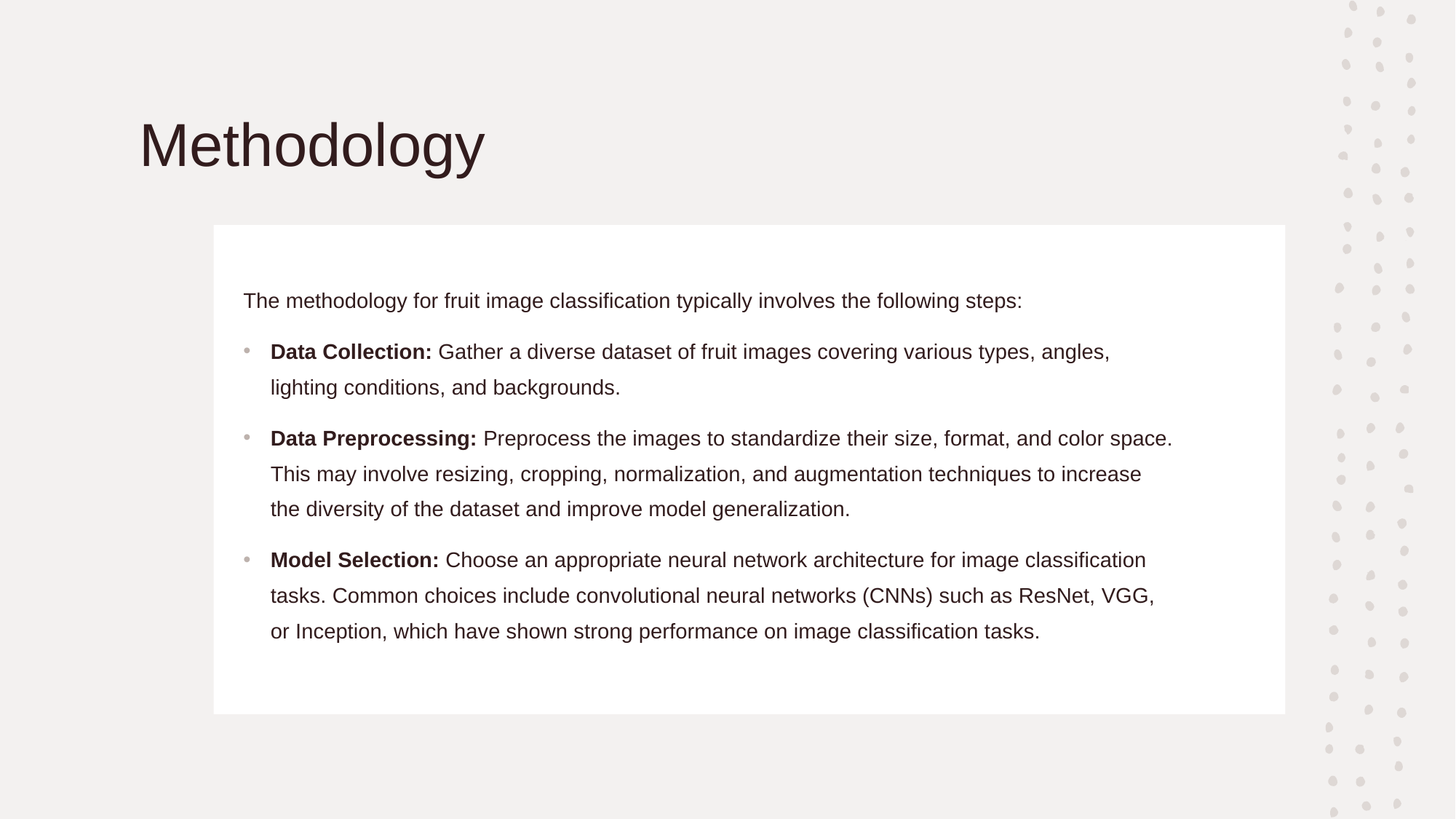

# Methodology

The methodology for fruit image classification typically involves the following steps:
Data Collection: Gather a diverse dataset of fruit images covering various types, angles, lighting conditions, and backgrounds.
Data Preprocessing: Preprocess the images to standardize their size, format, and color space. This may involve resizing, cropping, normalization, and augmentation techniques to increase the diversity of the dataset and improve model generalization.
Model Selection: Choose an appropriate neural network architecture for image classification tasks. Common choices include convolutional neural networks (CNNs) such as ResNet, VGG, or Inception, which have shown strong performance on image classification tasks.